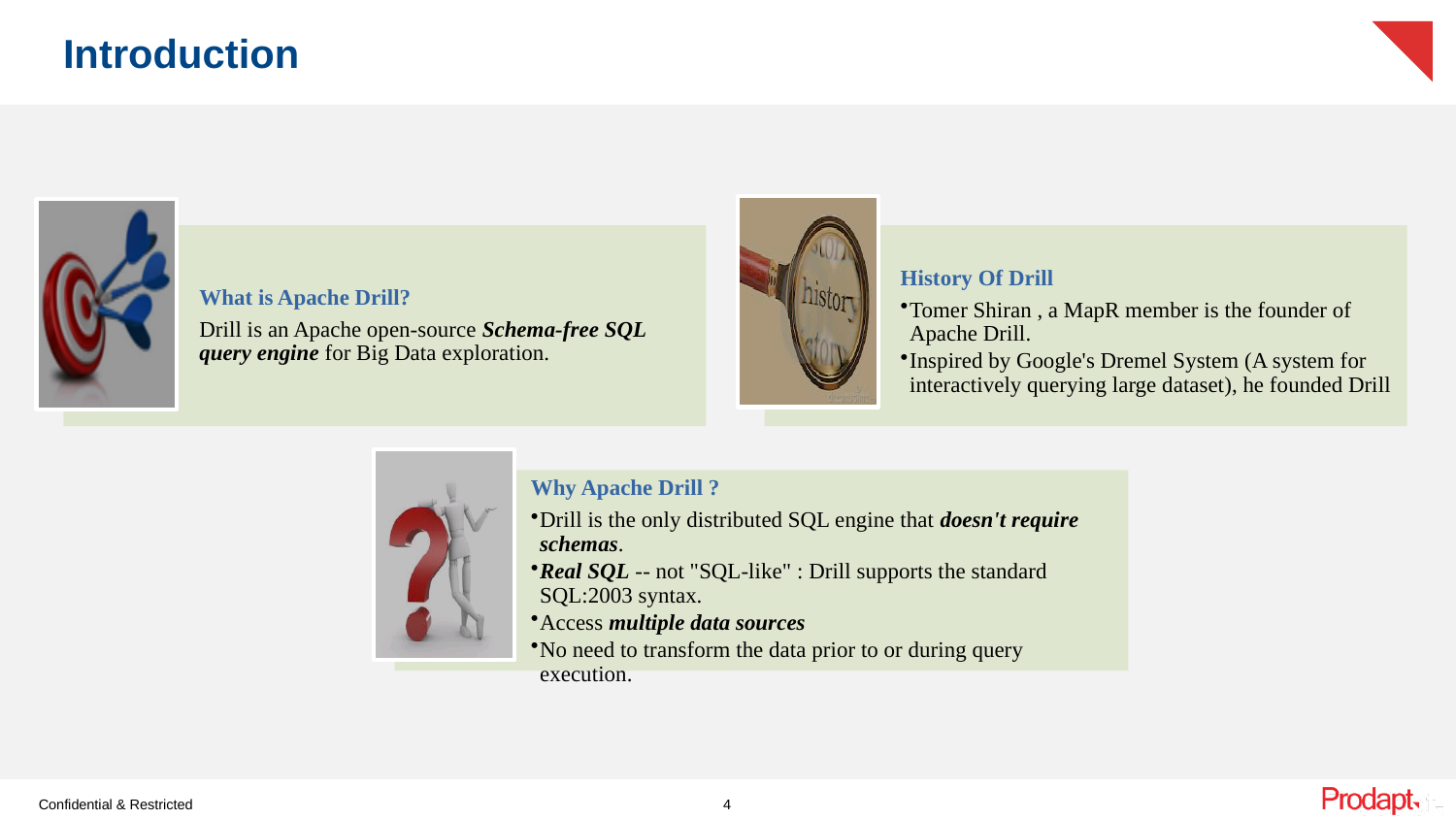

# Introduction
What is Apache Drill?
Drill is an Apache open-source Schema-free SQL query engine for Big Data exploration.

History Of Drill
Tomer Shiran , a MapR member is the founder of Apache Drill.
Inspired by Google's Dremel System (A system for interactively querying large dataset), he founded Drill
Why Apache Drill ?
Drill is the only distributed SQL engine that doesn't require schemas.
Real SQL -- not "SQL-like" : Drill supports the standard SQL:2003 syntax.
Access multiple data sources
No need to transform the data prior to or during query execution.

4